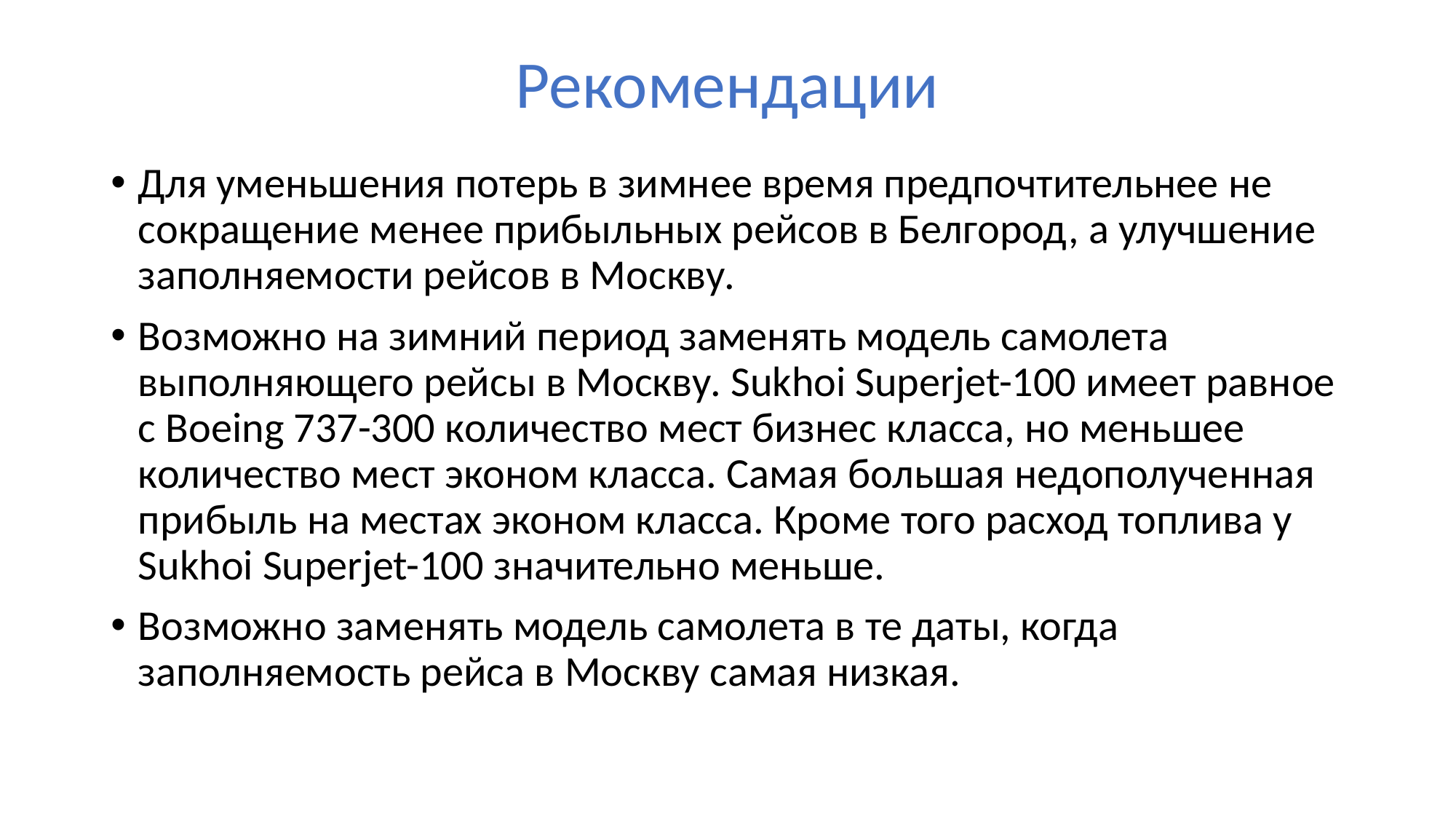

# Рекомендации
Для уменьшения потерь в зимнее время предпочтительнее не сокращение менее прибыльных рейсов в Белгород, а улучшение заполняемости рейсов в Москву.
Возможно на зимний период заменять модель самолета выполняющего рейсы в Москву. Sukhoi Superjet-100 имеет равное с Boeing 737-300 количество мест бизнес класса, но меньшее количество мест эконом класса. Самая большая недополученная прибыль на местах эконом класса. Кроме того расход топлива у Sukhoi Superjet-100 значительно меньше.
Возможно заменять модель самолета в те даты, когда заполняемость рейса в Москву самая низкая.